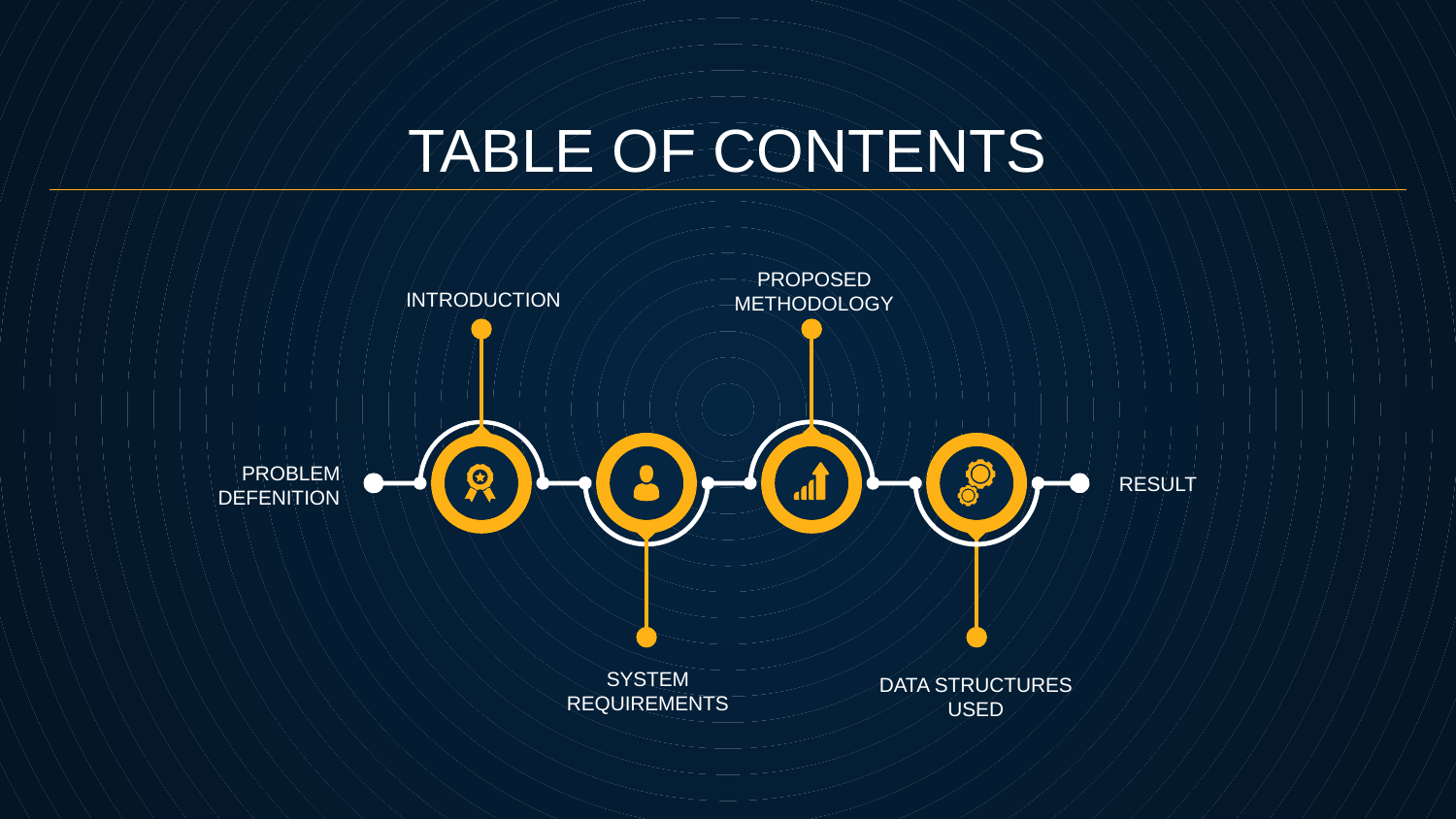

# TABLE OF CONTENTS
PROPOSED METHODOLOGY
INTRODUCTION

PROBLEM DEFENITION

RESULT

SYSTEM REQUIREMENTS
DATA STRUCTURES
USED